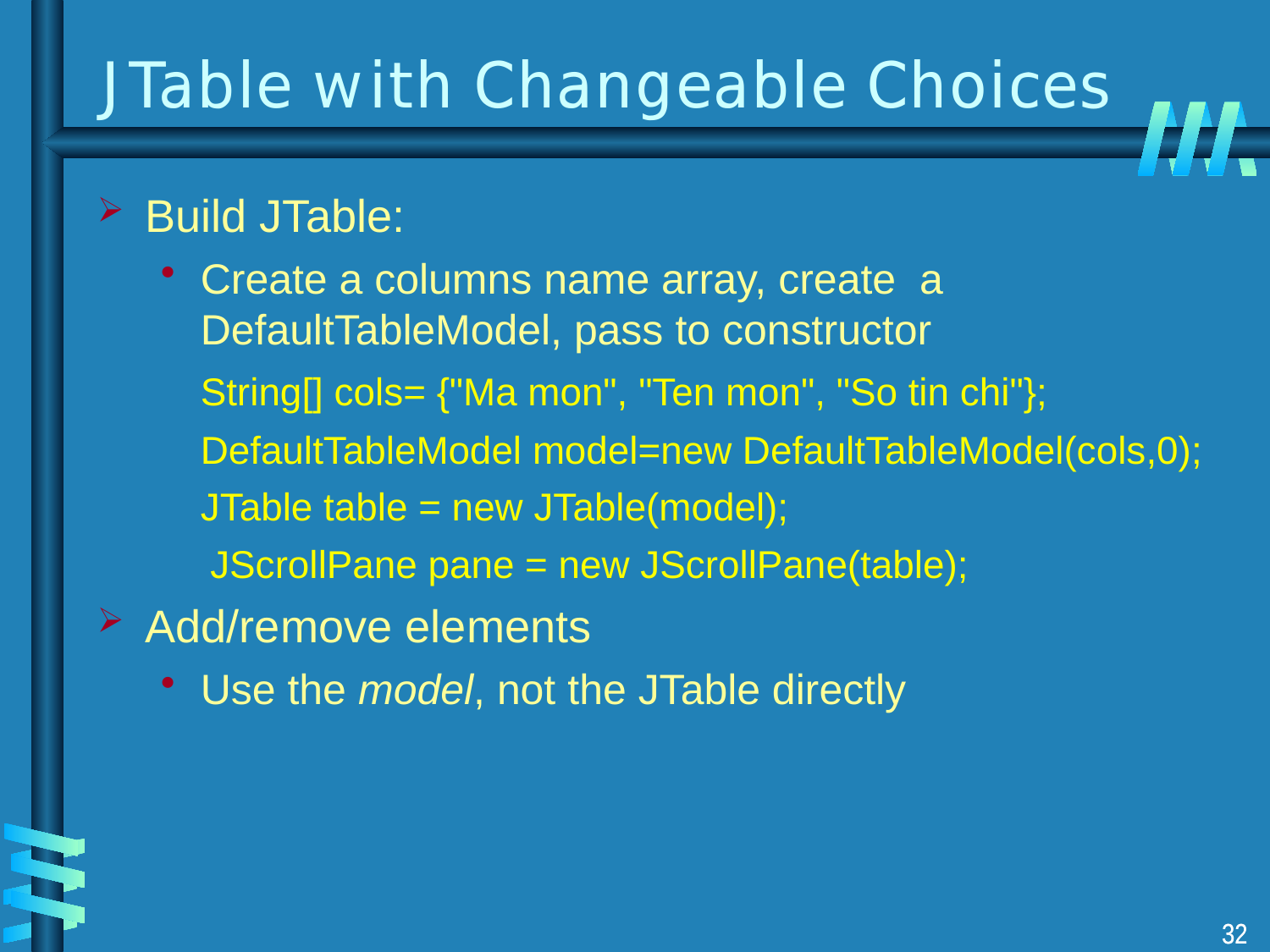

# JTable with Changeable Choices
Build JTable:
Create a columns name array, create  a DefaultTableModel, pass to constructor
 	String[] cols= {"Ma mon", "Ten mon", "So tin chi"};
	DefaultTableModel model=new DefaultTableModel(cols,0);
	JTable table = new JTable(model);
	 JScrollPane pane = new JScrollPane(table);
Add/remove elements
Use the model, not the JTable directly
32
32